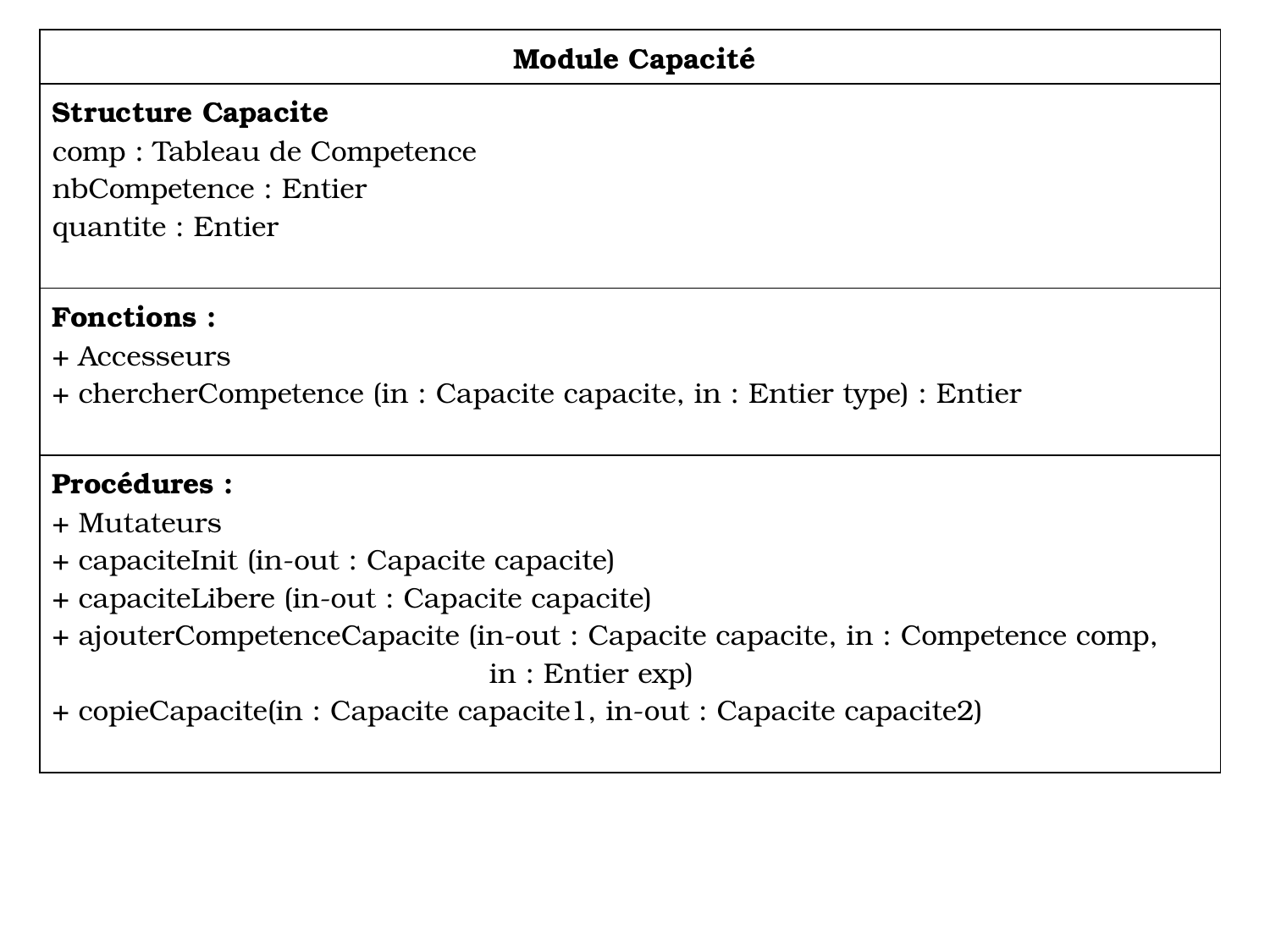

| Module Capacité |
| --- |
| Structure Capacite comp : Tableau de Competence nbCompetence : Entier quantite : Entier |
| Fonctions : + Accesseurs + chercherCompetence (in : Capacite capacite, in : Entier type) : Entier |
| Procédures : + Mutateurs + capaciteInit (in-out : Capacite capacite) + capaciteLibere (in-out : Capacite capacite) + ajouterCompetenceCapacite (in-out : Capacite capacite, in : Competence comp, in : Entier exp) + copieCapacite(in : Capacite capacite1, in-out : Capacite capacite2) |